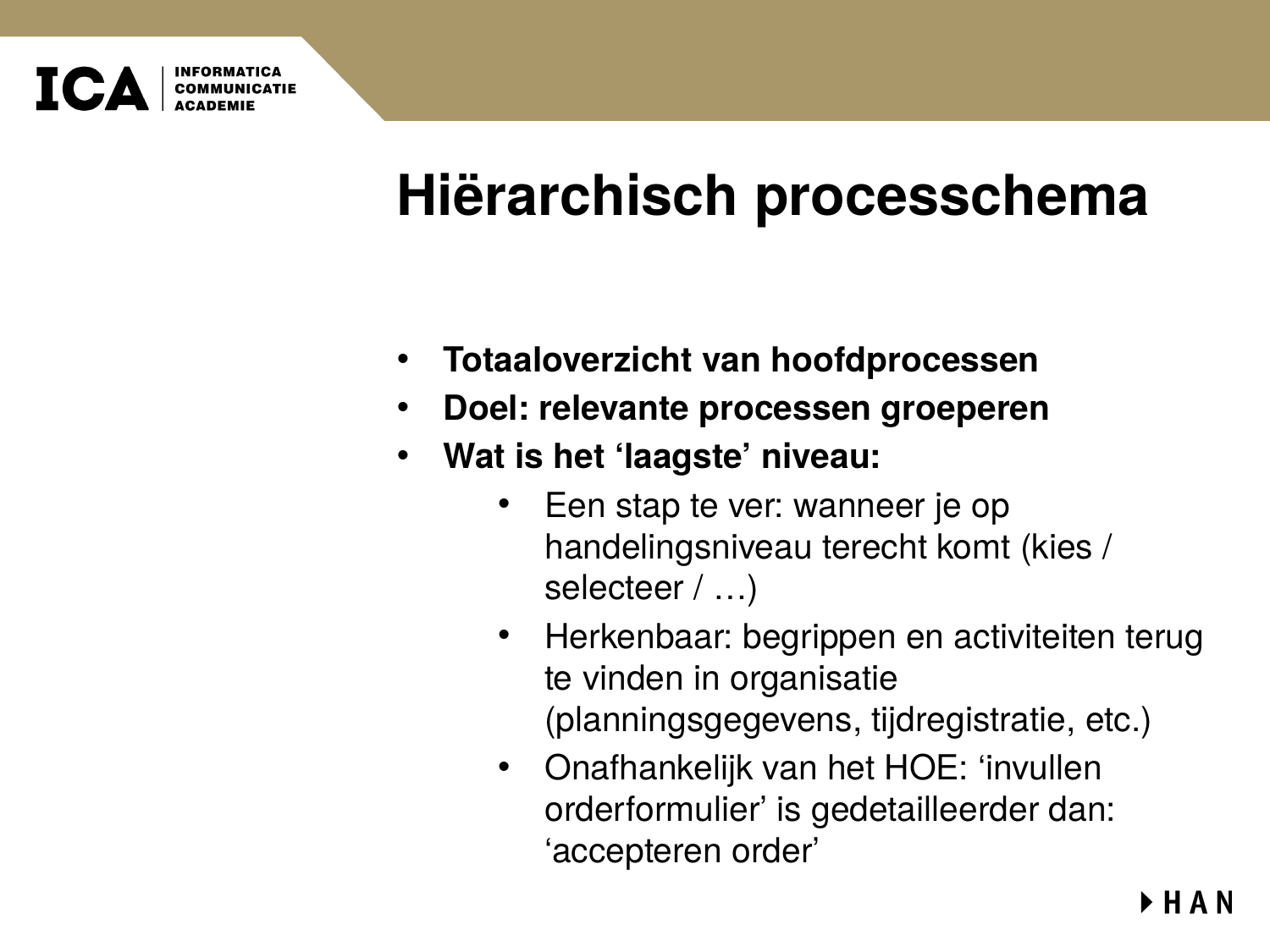

# Hiërarchisch processchema

Totaaloverzicht van hoofdprocessen
Doel: relevante processen groeperen
Wat is het ‘laagste’ niveau:
Een stap te ver: wanneer je op handelingsniveau terecht komt (kies / selecteer / …)
Herkenbaar: begrippen en activiteiten terug te vinden in organisatie (planningsgegevens, tijdregistratie, etc.)
Onafhankelijk van het HOE: ‘invullen orderformulier’ is gedetailleerder dan: ‘accepteren order’